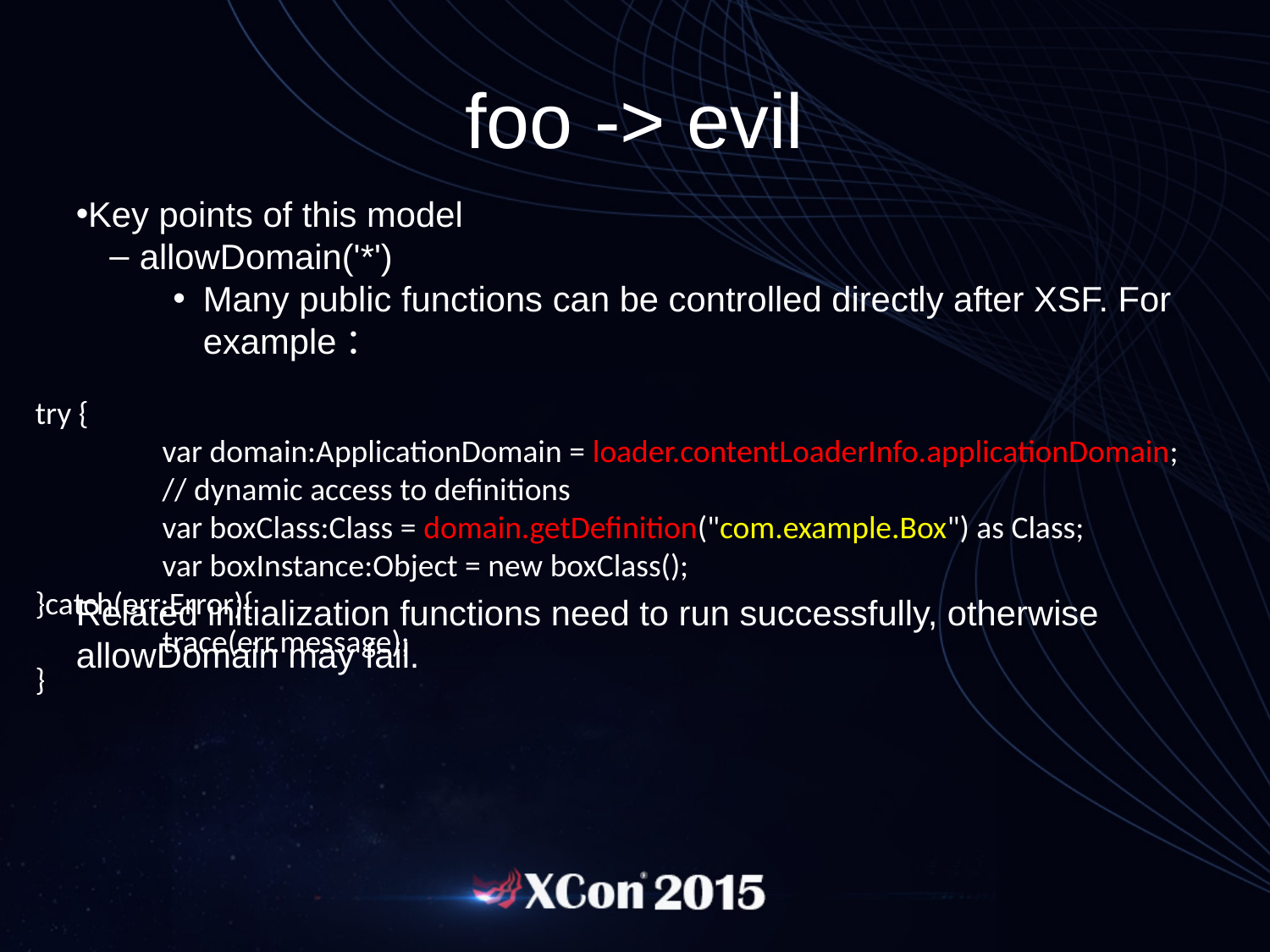

foo -> evil
Key points of this model
allowDomain('*')
Many public functions can be controlled directly after XSF. For example：

Related initialization functions need to run successfully, otherwise allowDomain may fail.
try {
	var domain:ApplicationDomain = loader.contentLoaderInfo.applicationDomain;
	// dynamic access to definitions
	var boxClass:Class = domain.getDefinition("com.example.Box") as Class;
	var boxInstance:Object = new boxClass();
}catch(err:Error){
	trace(err.message);
}